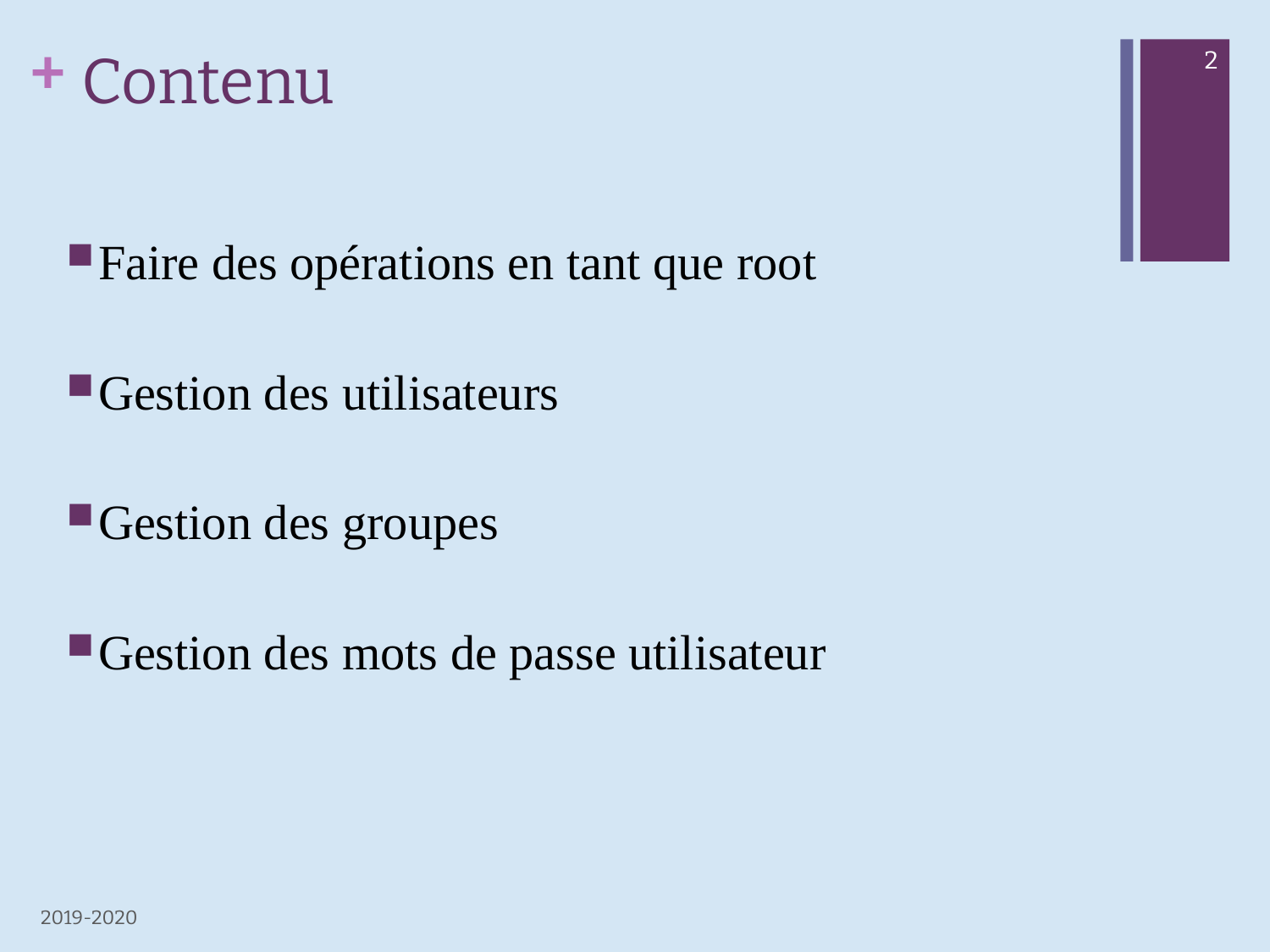

# Contenu
2
Faire des opérations en tant que root
Gestion des utilisateurs
Gestion des groupes
Gestion des mots de passe utilisateur

2019-2020